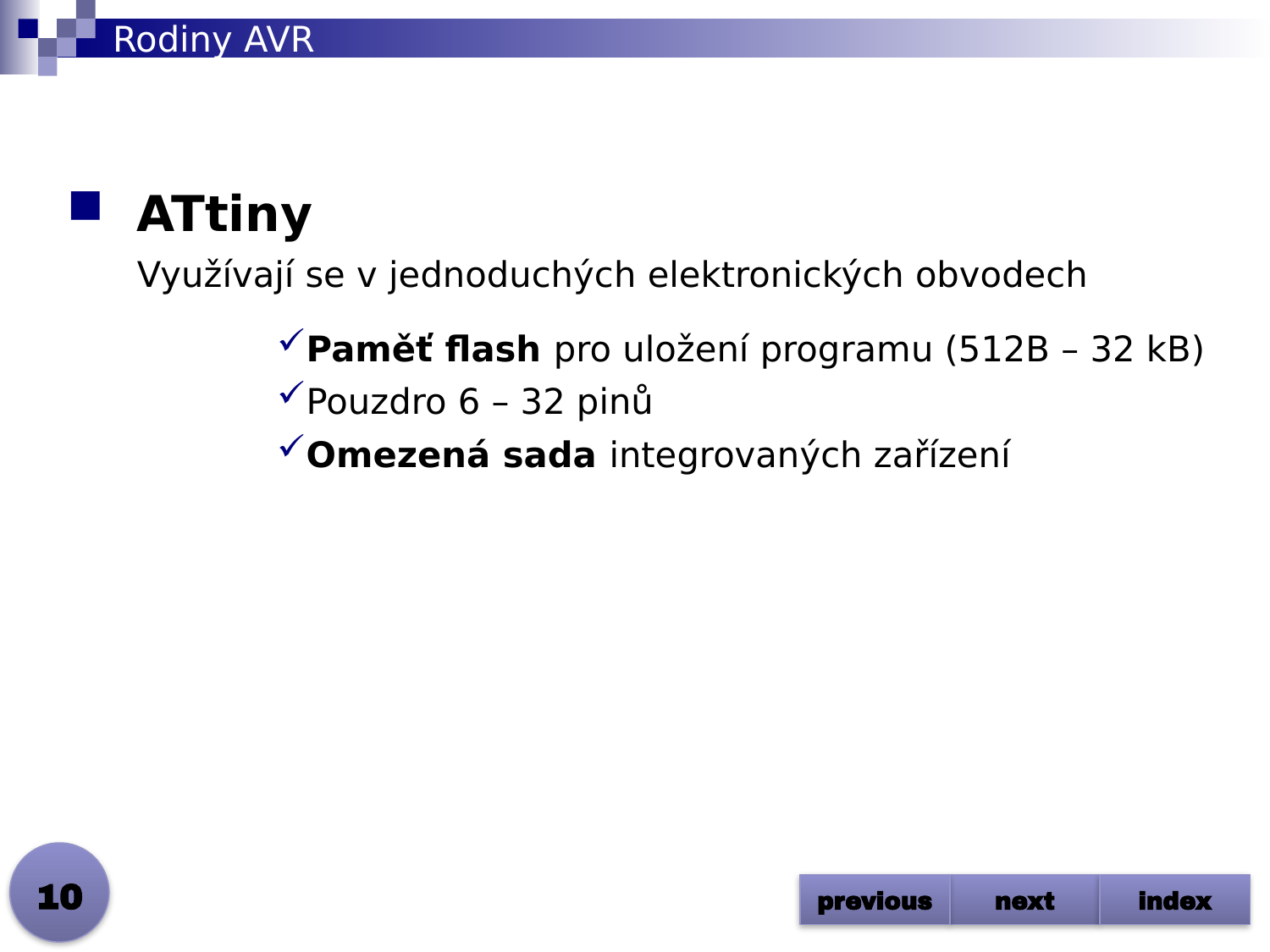

# Rodiny AVR
ATtiny
Využívají se v jednoduchých elektronických obvodech
Paměť flash pro uložení programu (512B – 32 kB)
Pouzdro 6 – 32 pinů
Omezená sada integrovaných zařízení

10
previous
next
index